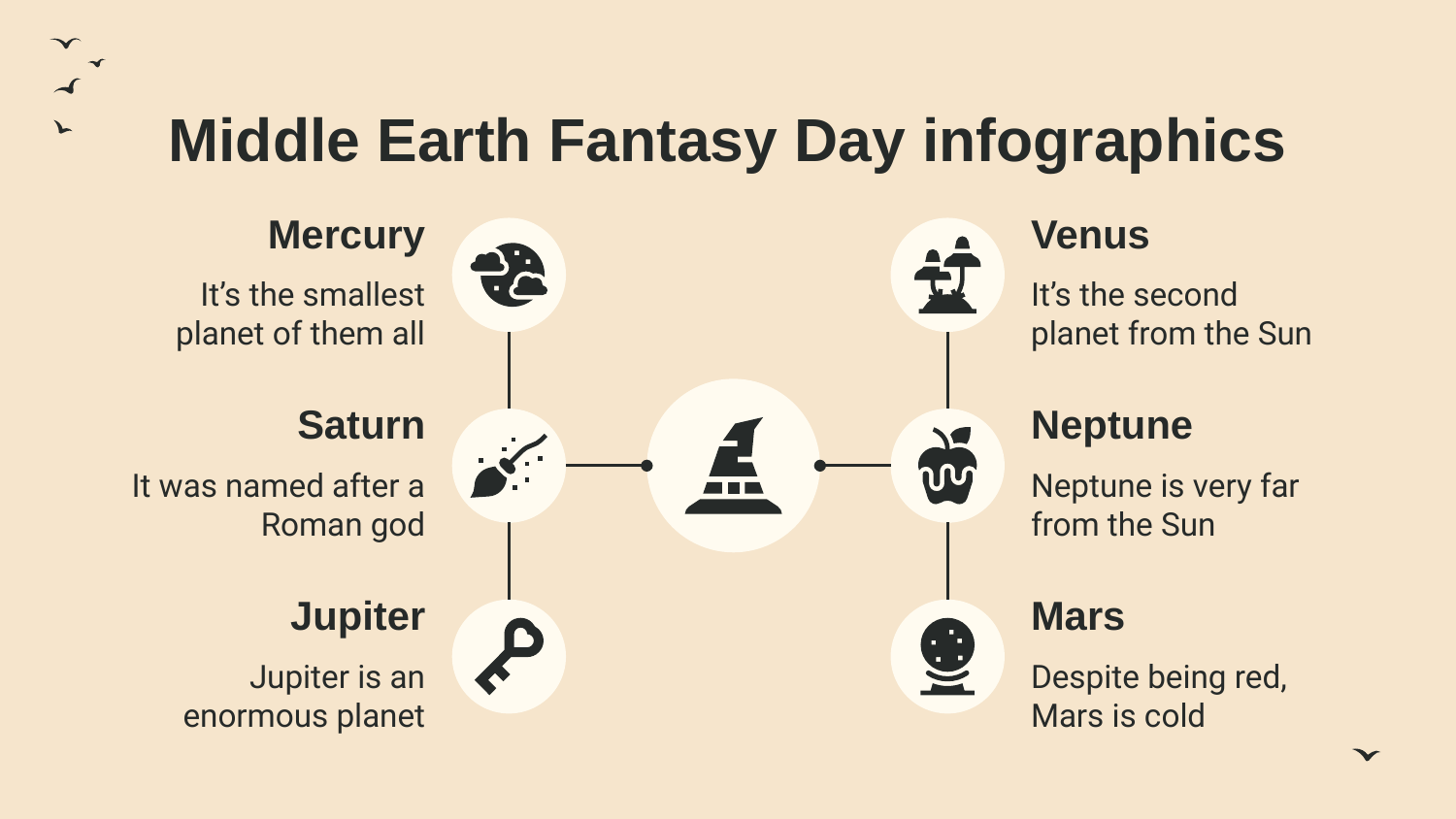

# Middle Earth Fantasy Day infographics
Mercury
It’s the smallest planet of them all
Venus
It’s the second planet from the Sun

Saturn
It was named after a Roman god
Neptune
Neptune is very far from the Sun

Jupiter
Jupiter is an enormous planet
Mars
Despite being red, Mars is cold